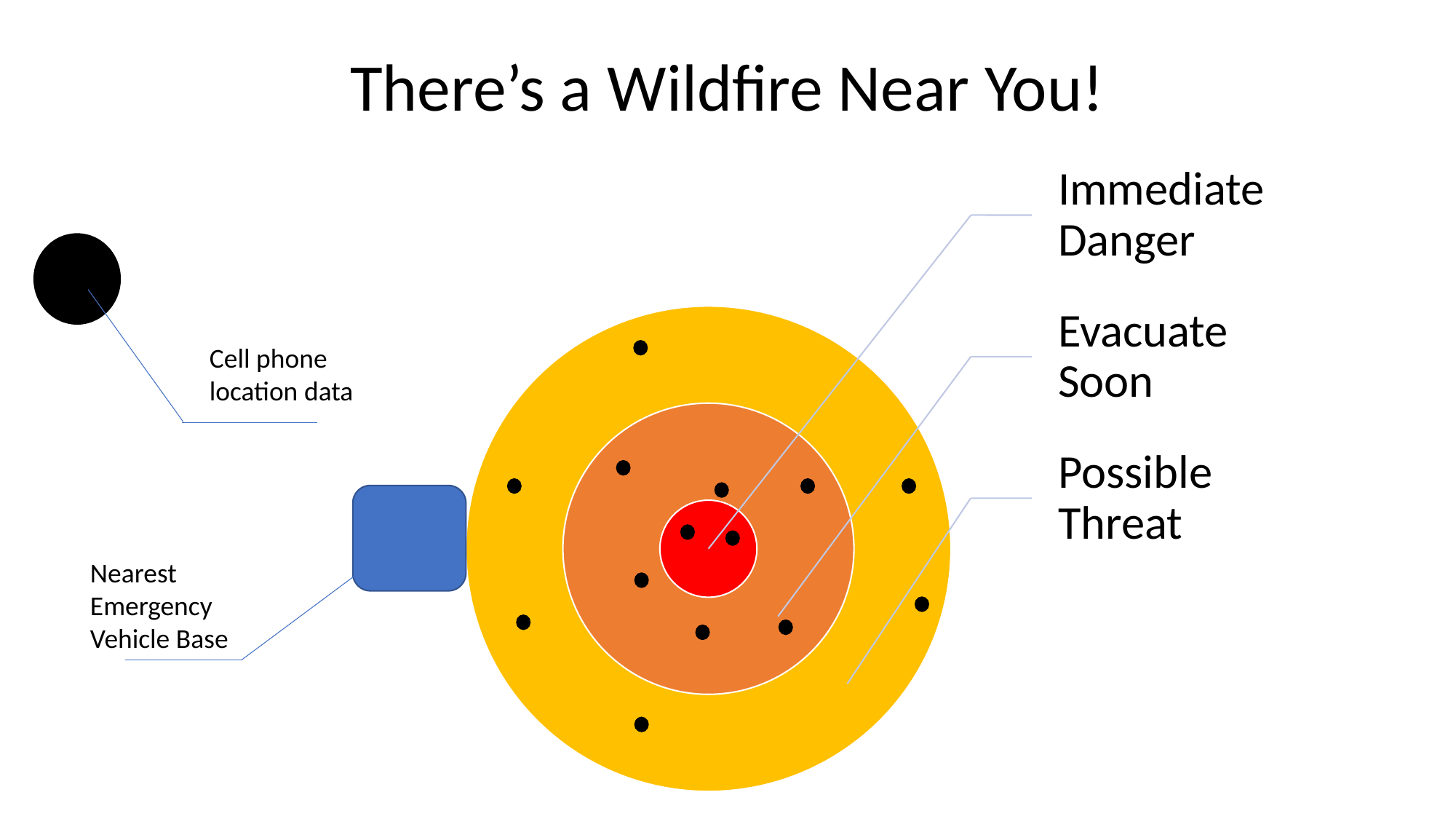

# There’s a Wildfire Near You!
Immediate Danger
Evacuate Soon
Possible Threat

Cell phone location data

Nearest Emergency Vehicle Base